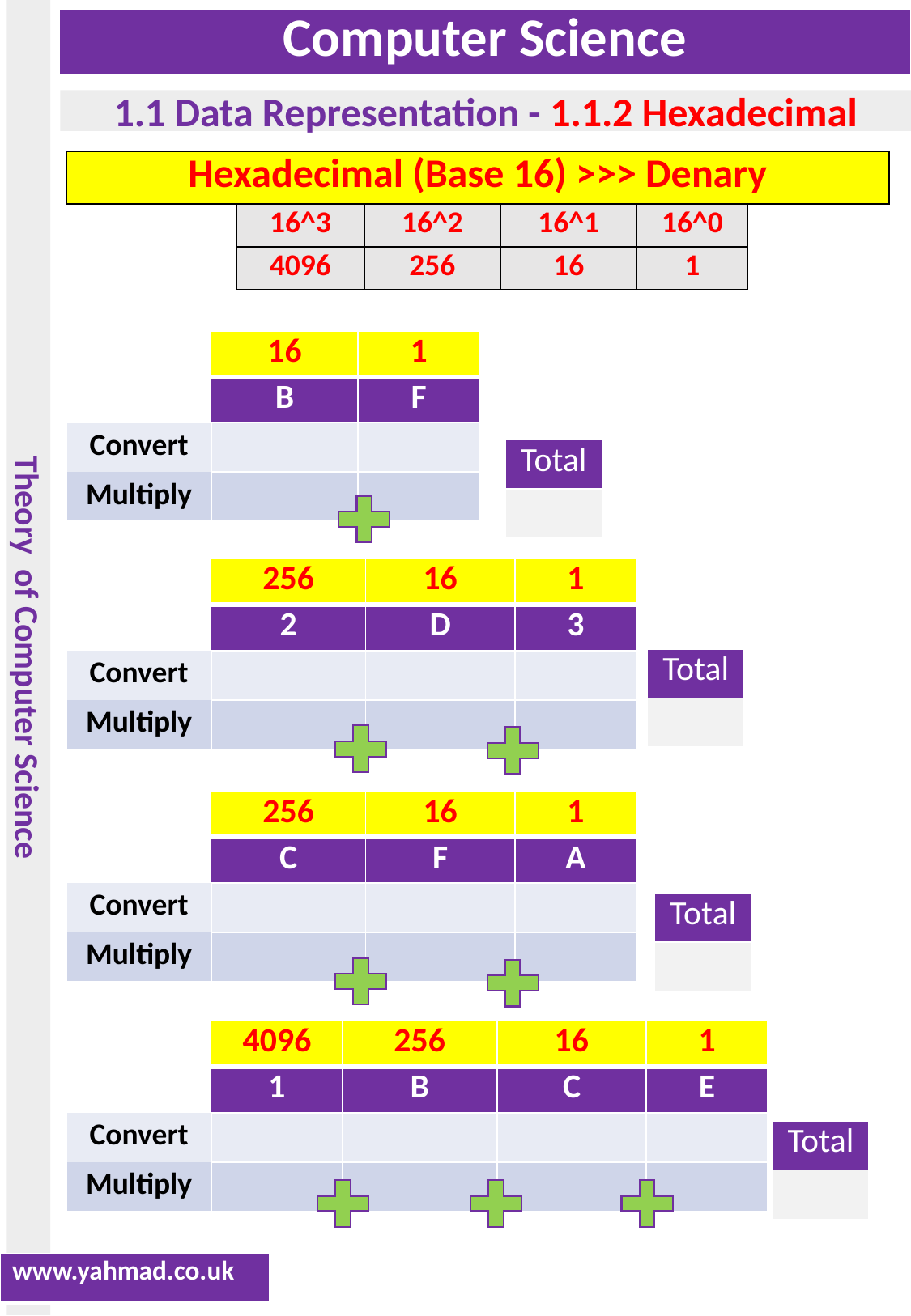

| Hexadecimal (Base 16) >>> Denary |  |  |  |  |  |
| --- | --- | --- | --- | --- | --- |
|  | 16^3 | 16^2 | 16^1 | 16^0 |  |
|  | 4096 | 256 | 16 | 1 |  |
|  | 16 | 1 |
| --- | --- | --- |
|  | B | F |
| Convert |  |  |
| Multiply |  |  |
| Total |
| --- |
|  |

|  | 256 | 16 | 1 |
| --- | --- | --- | --- |
|  | 2 | D | 3 |
| Convert |  |  |  |
| Multiply |  |  |  |
| Total |
| --- |
|  |

|  | 256 | 16 | 1 |
| --- | --- | --- | --- |
|  | C | F | A |
| Convert |  |  |  |
| Multiply |  |  |  |
| Total |
| --- |
|  |

|  | 4096 | 256 | 16 | 1 |
| --- | --- | --- | --- | --- |
|  | 1 | B | C | E |
| Convert |  |  |  |  |
| Multiply |  |  |  |  |
| Total |
| --- |
|  |